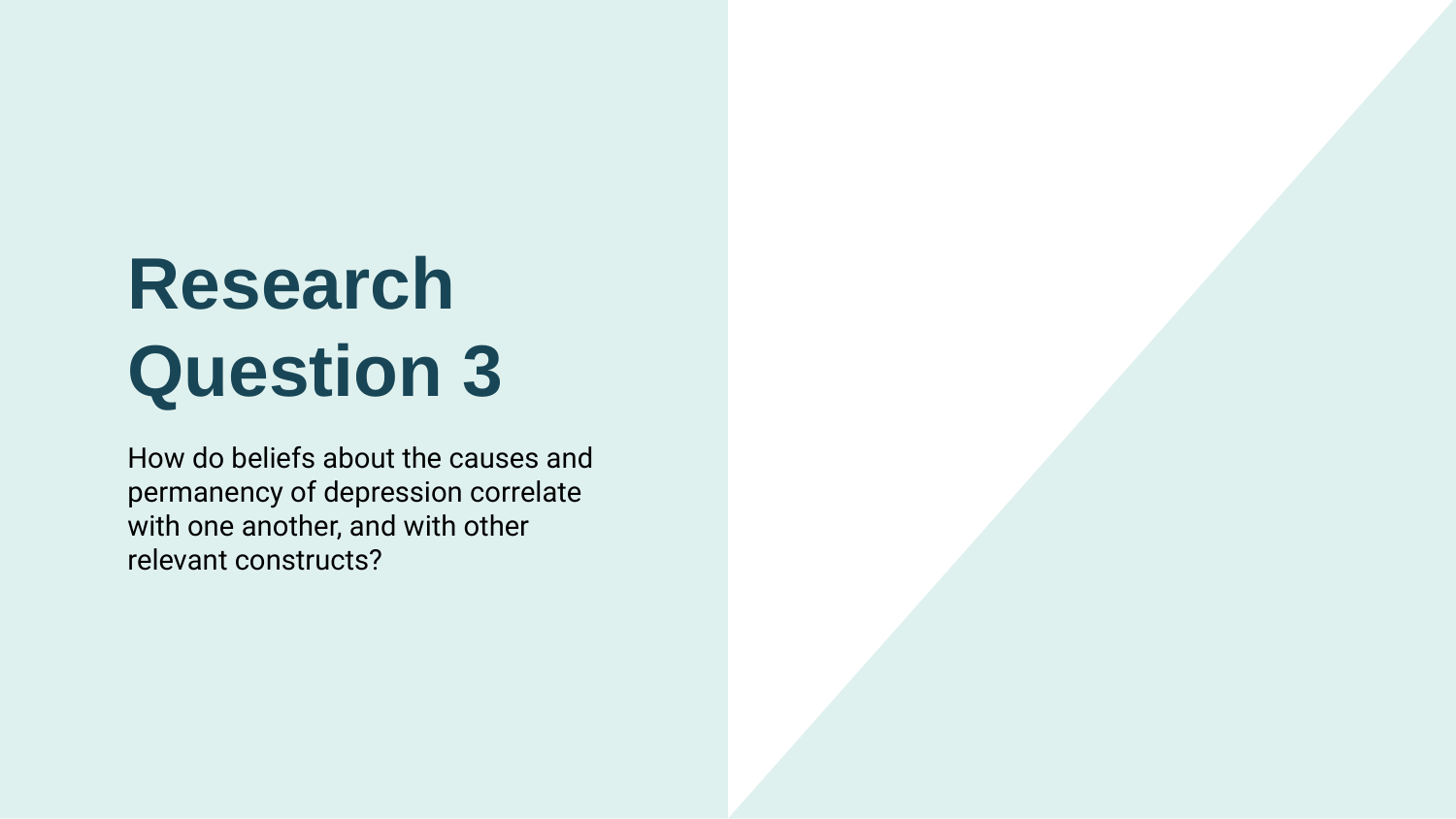

# Research Question 3
How do beliefs about the causes and permanency of depression correlate with one another, and with other relevant constructs?